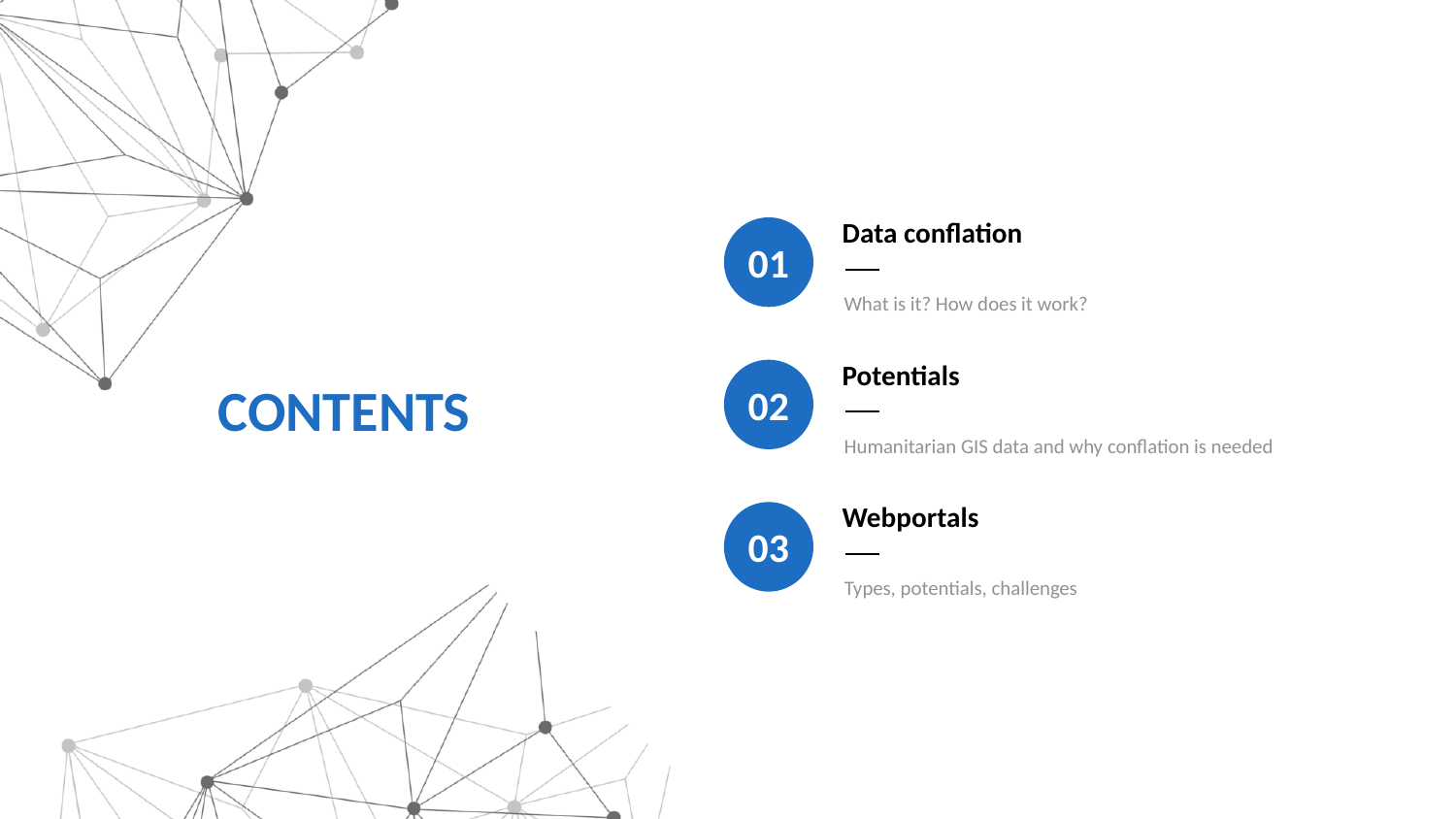

Data conflation
01
What is it? How does it work?
Potentials
02
CONTENTS
Humanitarian GIS data and why conflation is needed
Webportals
03
Types, potentials, challenges